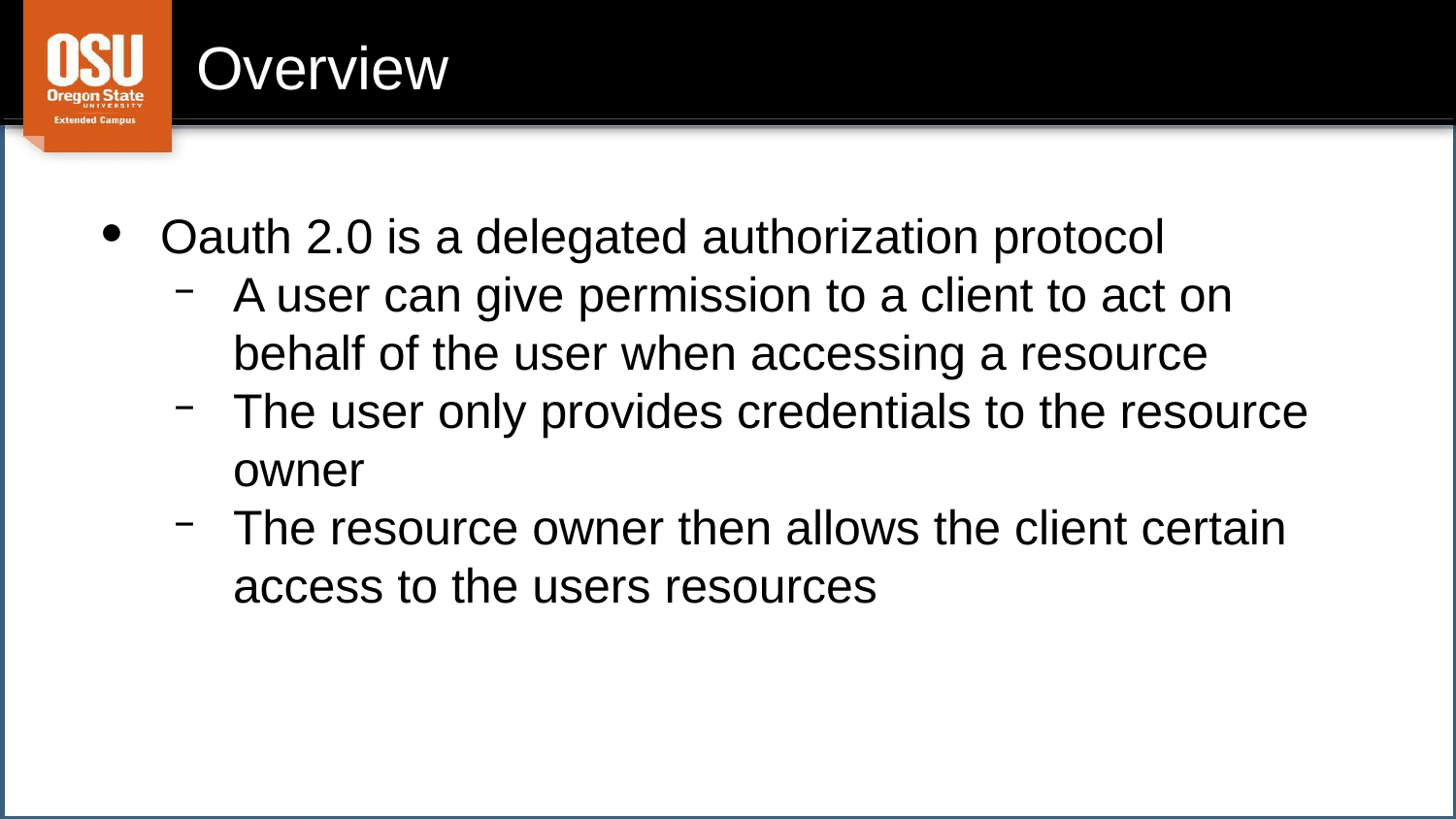

# Overview
Oauth 2.0 is a delegated authorization protocol
A user can give permission to a client to act on behalf of the user when accessing a resource
The user only provides credentials to the resource owner
The resource owner then allows the client certain access to the users resources